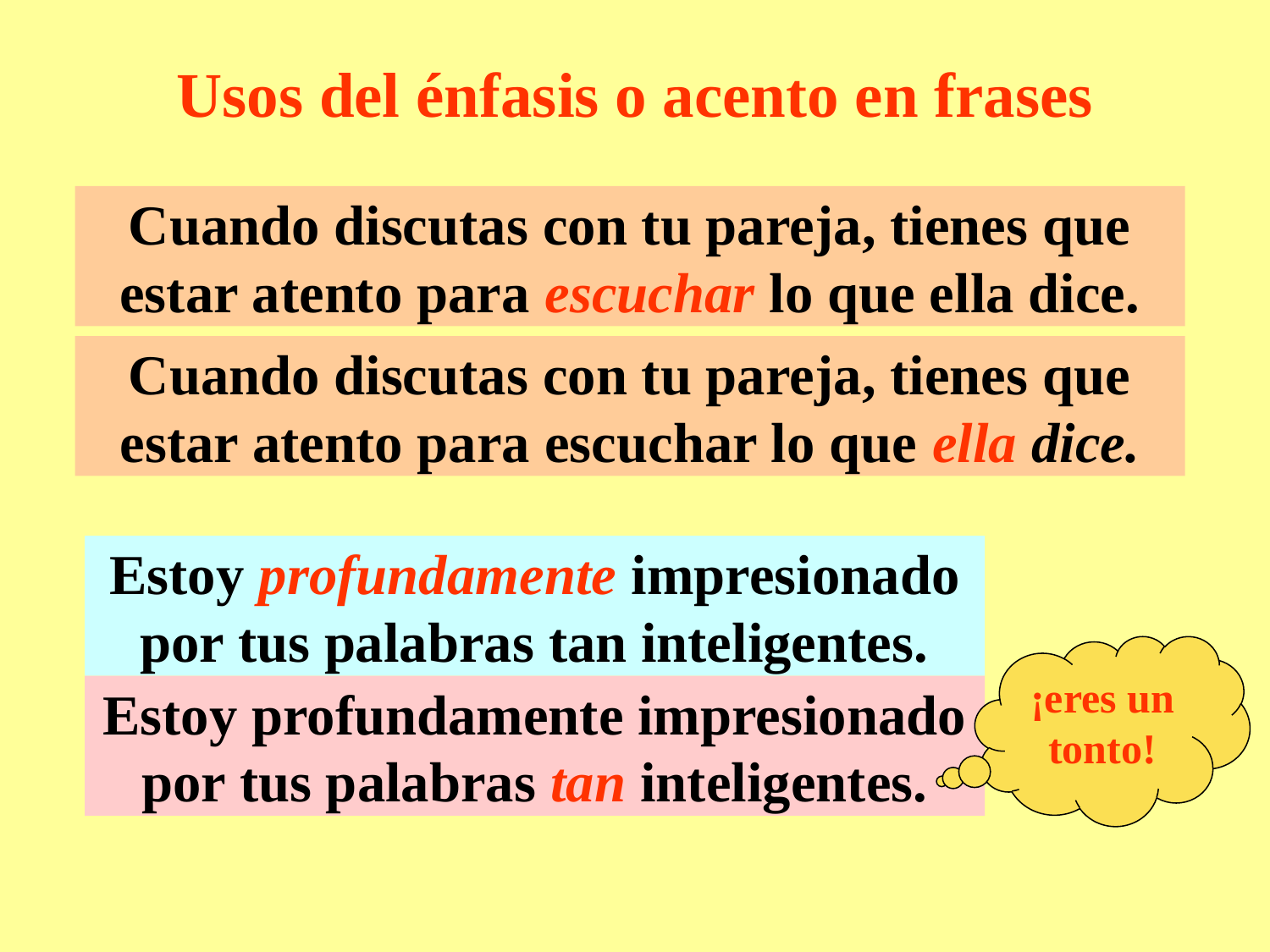

# Usos del énfasis o acento en frases
Cuando discutas con tu pareja, tienes que estar atento para escuchar lo que ella dice.
Cuando discutas con tu pareja, tienes que estar atento para escuchar lo que ella dice.
Estoy profundamente impresionado por tus palabras tan inteligentes.
¡eres un tonto!
Estoy profundamente impresionado por tus palabras tan inteligentes.